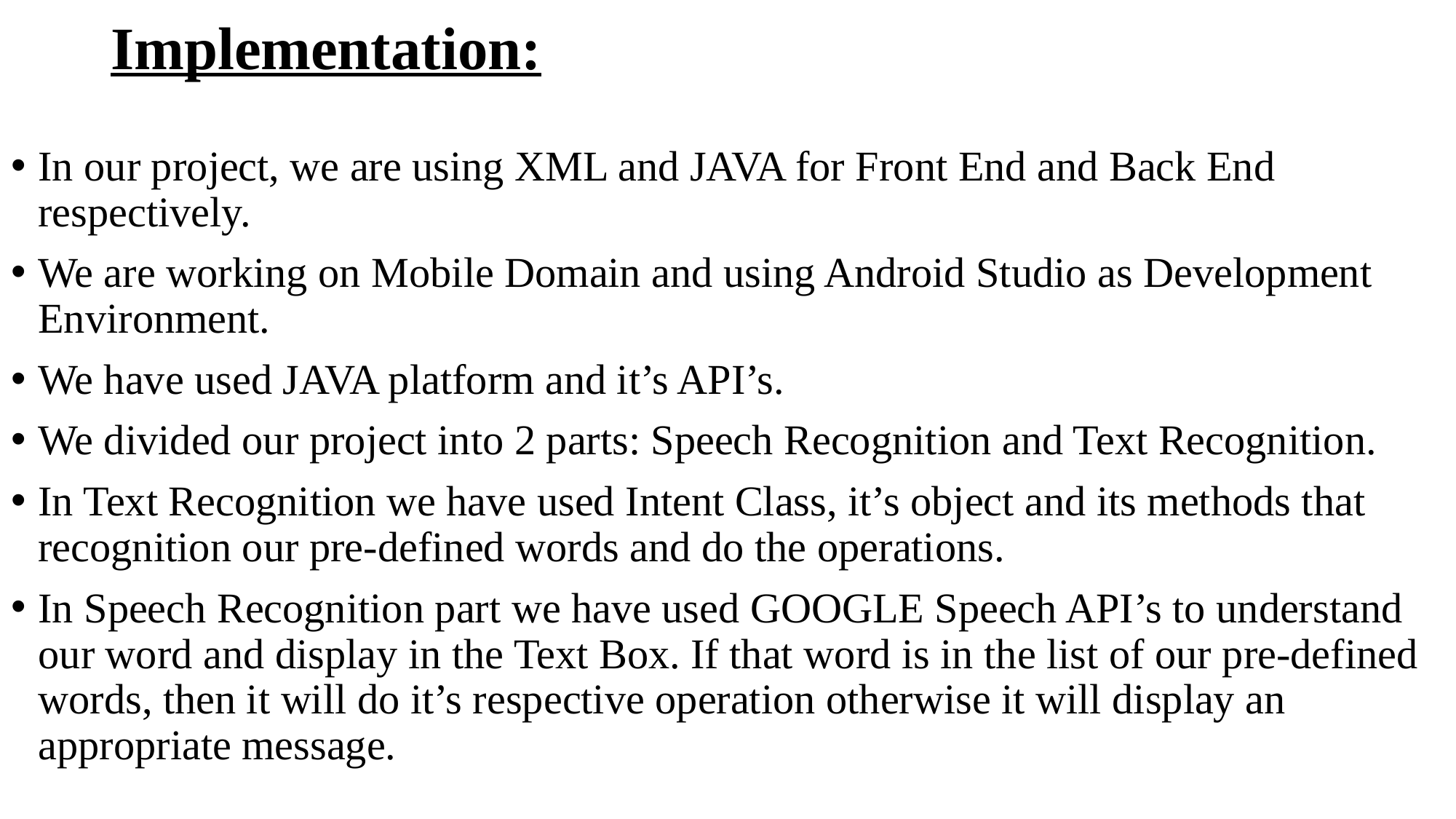

In our project, we are using XML and JAVA for Front End and Back End respectively.
We are working on Mobile Domain and using Android Studio as Development Environment.
We have used JAVA platform and it’s API’s.
We divided our project into 2 parts: Speech Recognition and Text Recognition.
In Text Recognition we have used Intent Class, it’s object and its methods that recognition our pre-defined words and do the operations.
In Speech Recognition part we have used GOOGLE Speech API’s to understand our word and display in the Text Box. If that word is in the list of our pre-defined words, then it will do it’s respective operation otherwise it will display an appropriate message.

# Implementation: